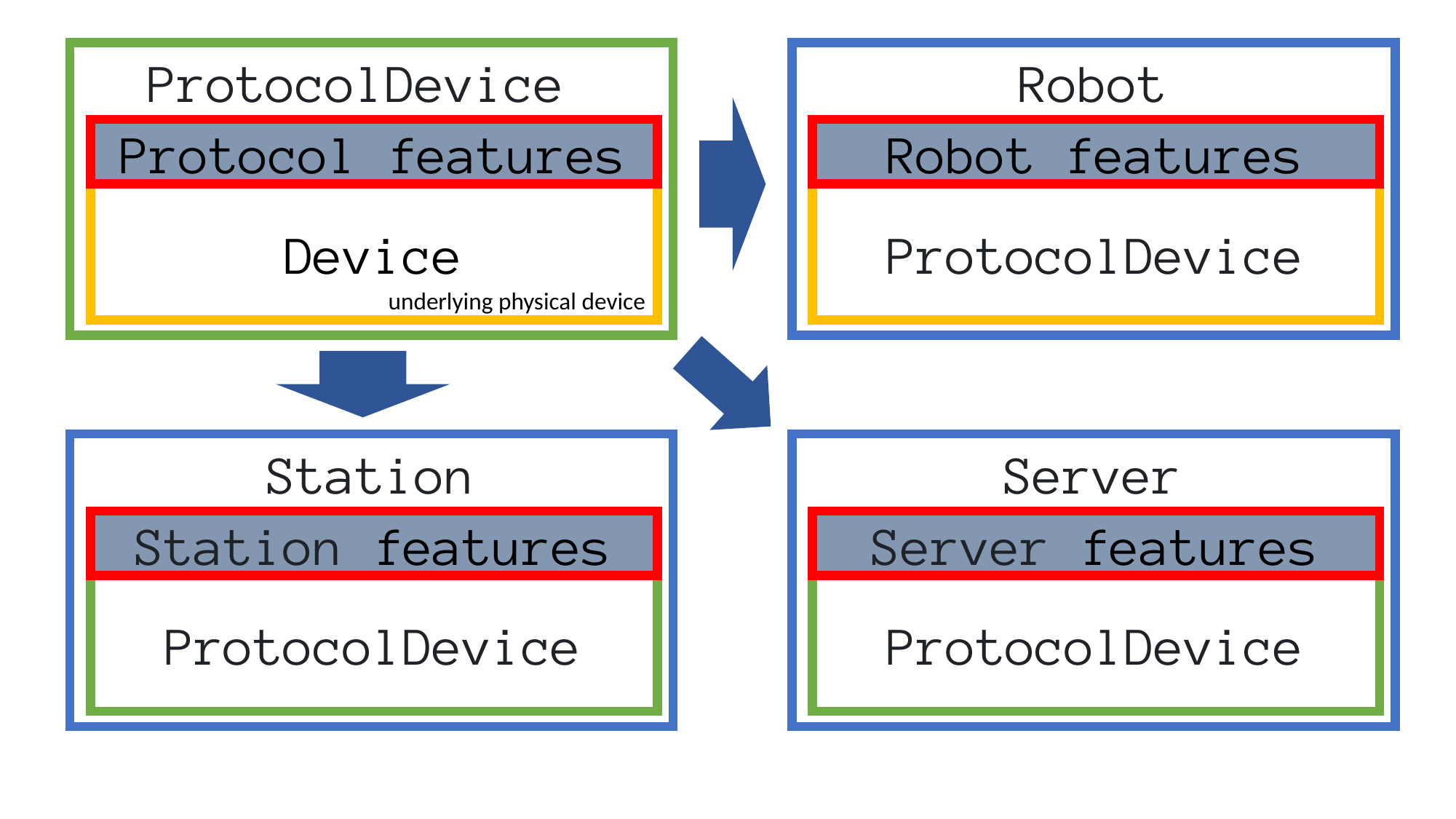

ProtocolDevice
Protocol features
Device
Robot
Robot features
ProtocolDevice

underlying physical device

Station
Station features
ProtocolDevice
Server
Server features
ProtocolDevice